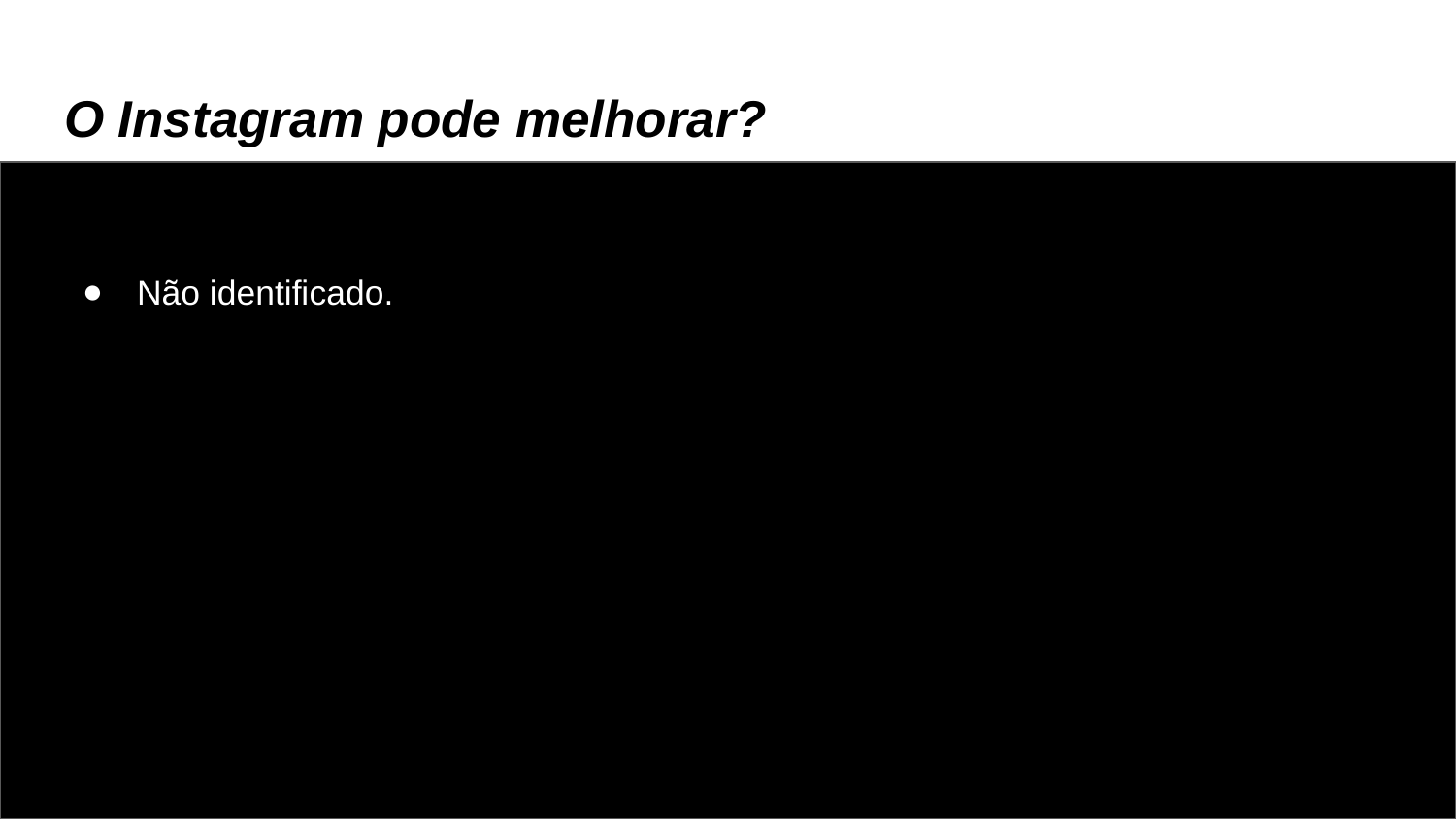

# O Instagram pode melhorar?

Não identificado.